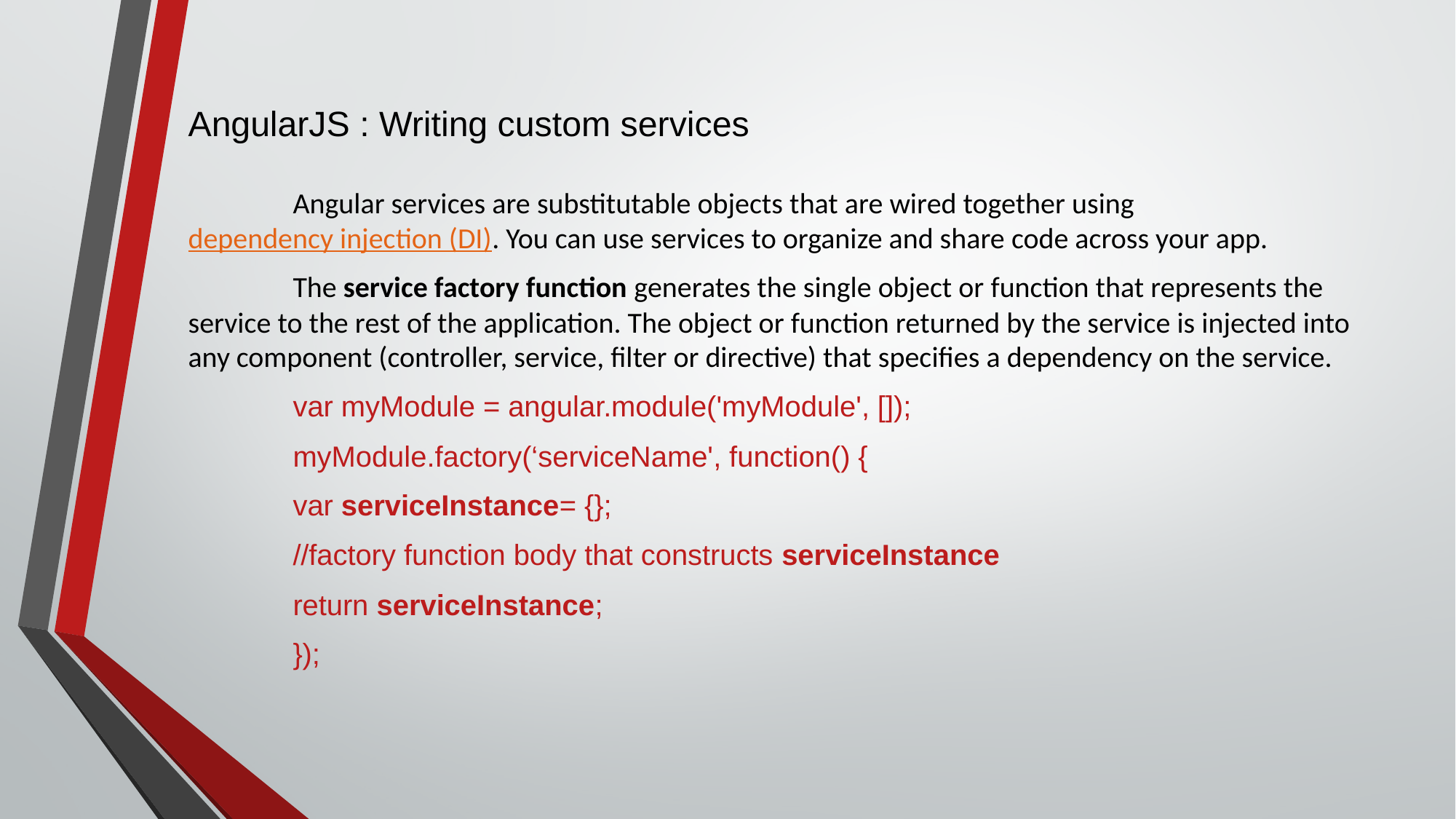

# AngularJS : Writing custom services
	Angular services are substitutable objects that are wired together using dependency injection (DI). You can use services to organize and share code across your app.
	The service factory function generates the single object or function that represents the service to the rest of the application. The object or function returned by the service is injected into any component (controller, service, filter or directive) that specifies a dependency on the service.
	var myModule = angular.module('myModule', []);
	myModule.factory(‘serviceName', function() {
		var serviceInstance= {};
		//factory function body that constructs serviceInstance
		return serviceInstance;
	});